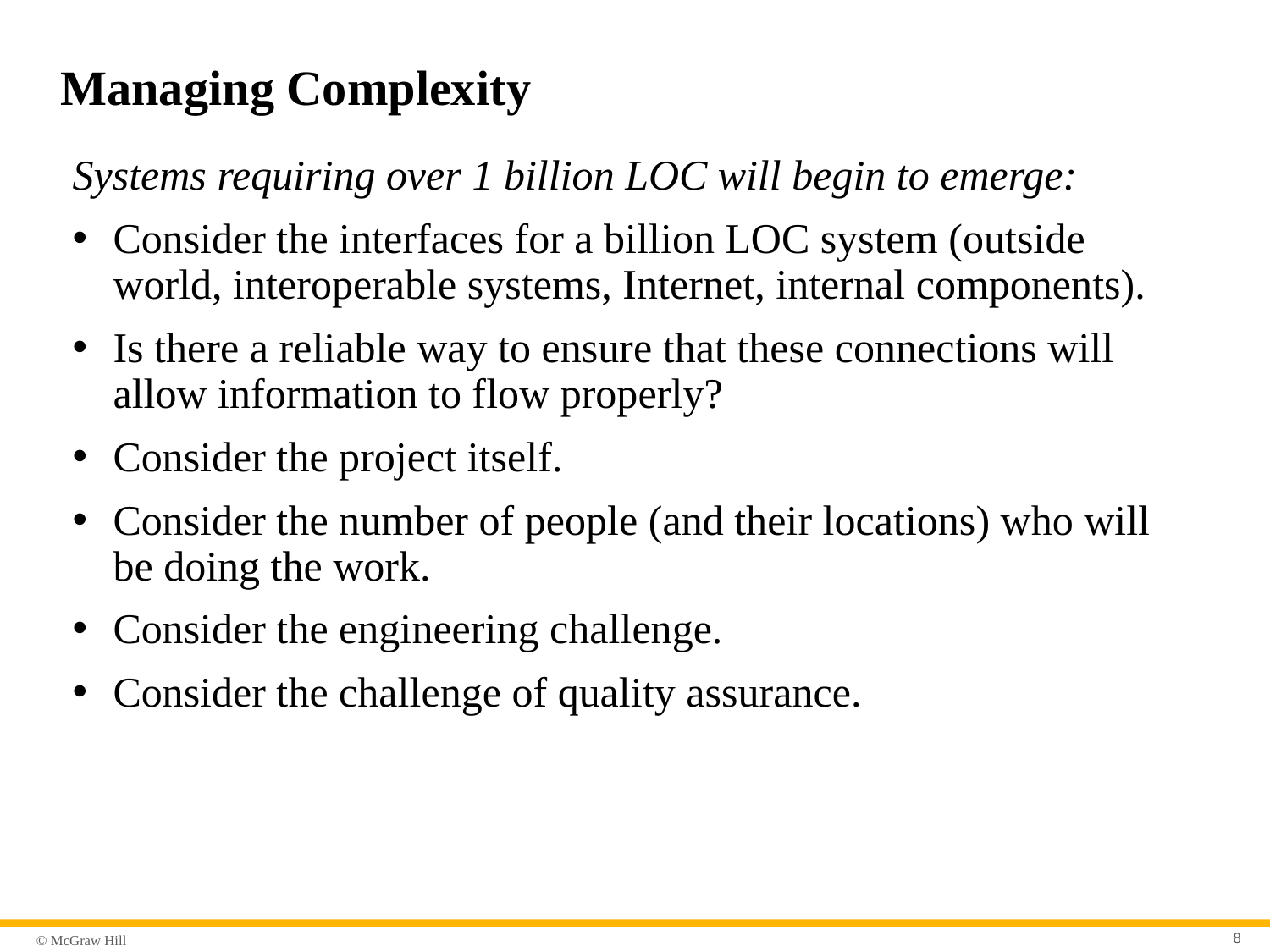

# Managing Complexity
Systems requiring over 1 billion LOC will begin to emerge:
Consider the interfaces for a billion LOC system (outside world, interoperable systems, Internet, internal components).
Is there a reliable way to ensure that these connections will allow information to flow properly?
Consider the project itself.
Consider the number of people (and their locations) who will be doing the work.
Consider the engineering challenge.
Consider the challenge of quality assurance.
8